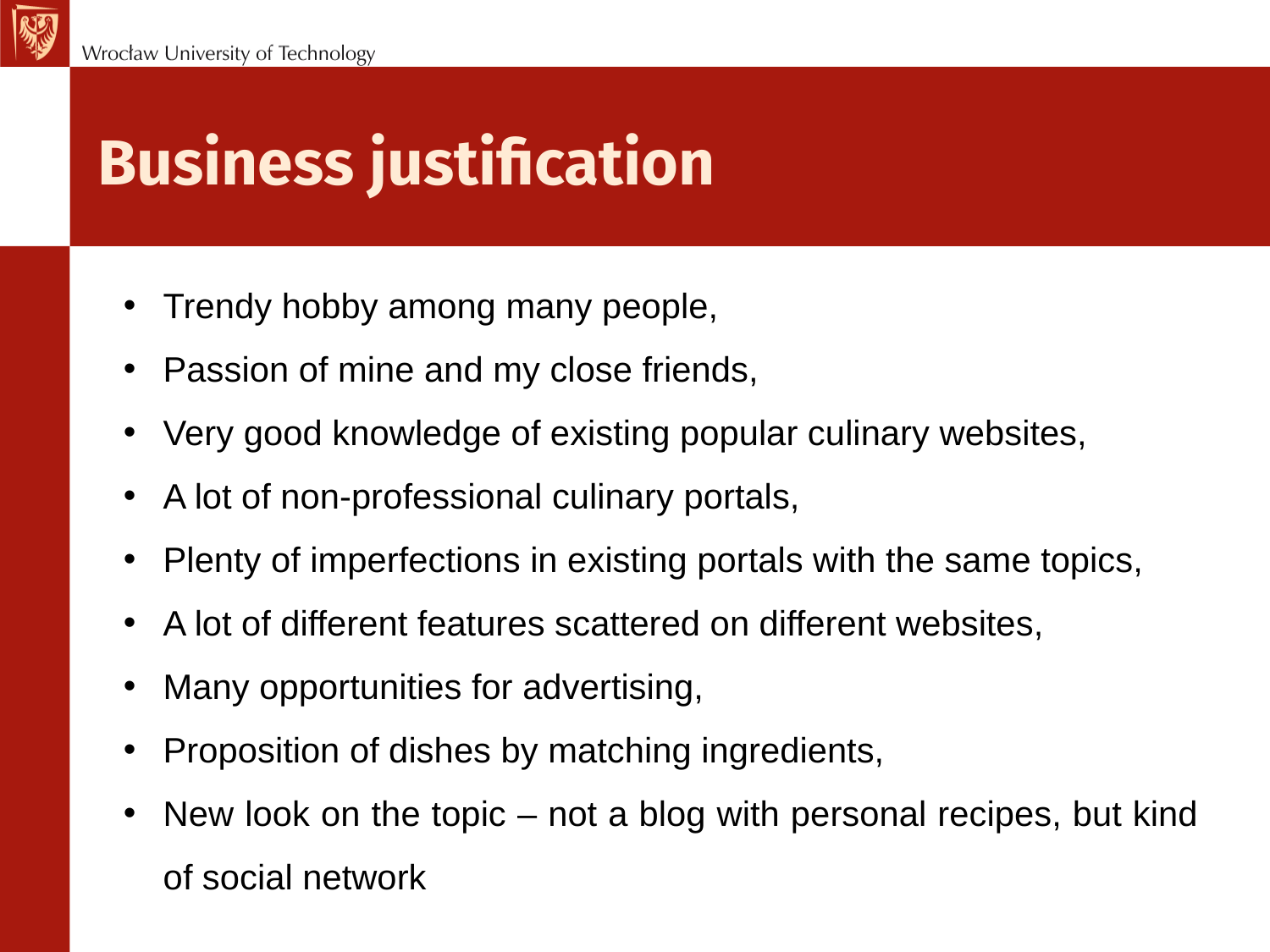

# Business justification
Trendy hobby among many people,
Passion of mine and my close friends,
Very good knowledge of existing popular culinary websites,
A lot of non-professional culinary portals,
Plenty of imperfections in existing portals with the same topics,
A lot of different features scattered on different websites,
Many opportunities for advertising,
Proposition of dishes by matching ingredients,
New look on the topic – not a blog with personal recipes, but kind of social network